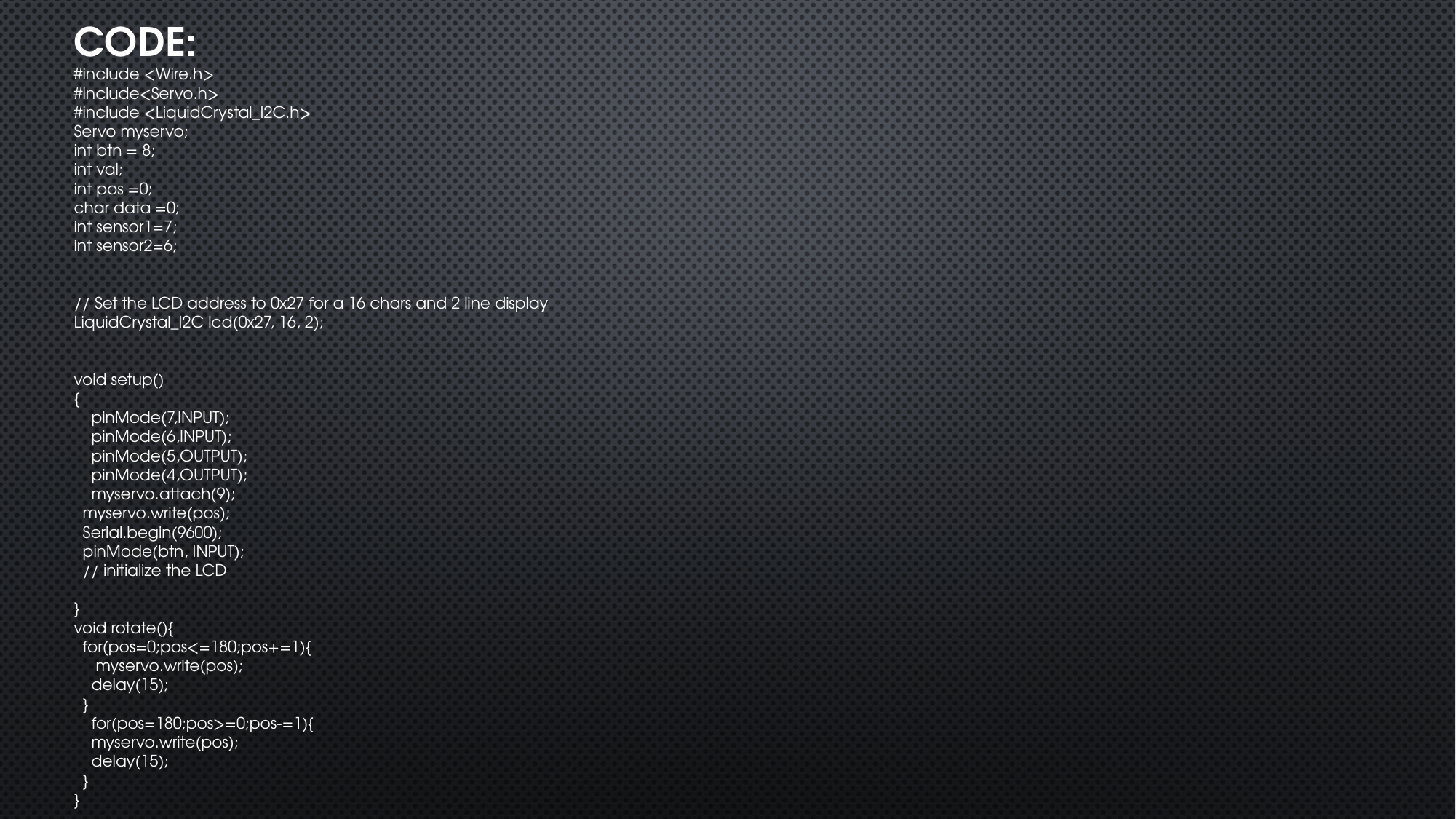

CODE:
#include <Wire.h>
#include<Servo.h>
#include <LiquidCrystal_I2C.h>
Servo myservo;
int btn = 8;
int val;
int pos =0;
char data =0;
int sensor1=7;
int sensor2=6;

// Set the LCD address to 0x27 for a 16 chars and 2 line display
LiquidCrystal_I2C lcd(0x27, 16, 2);

void setup()
{
    pinMode(7,INPUT);
    pinMode(6,INPUT);
    pinMode(5,OUTPUT);
    pinMode(4,OUTPUT);
    myservo.attach(9);
  myservo.write(pos);
  Serial.begin(9600);
  pinMode(btn, INPUT);
  // initialize the LCD

}
void rotate(){
  for(pos=0;pos<=180;pos+=1){
     myservo.write(pos);
    delay(15);
  }
    for(pos=180;pos>=0;pos-=1){
    myservo.write(pos);
    delay(15);
  }
}